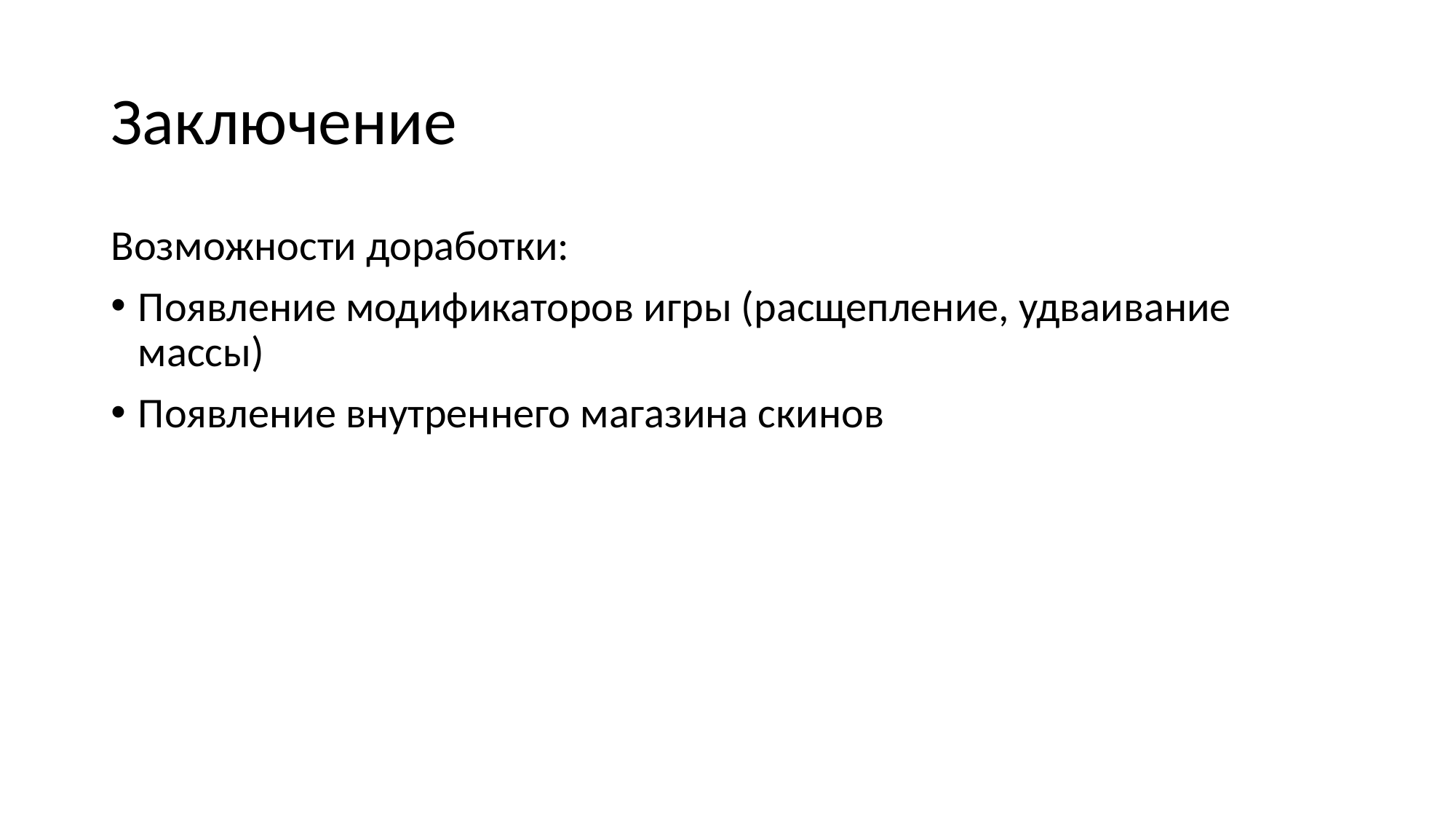

# Заключение
Возможности доработки:
Появление модификаторов игры (расщепление, удваивание массы)
Появление внутреннего магазина скинов